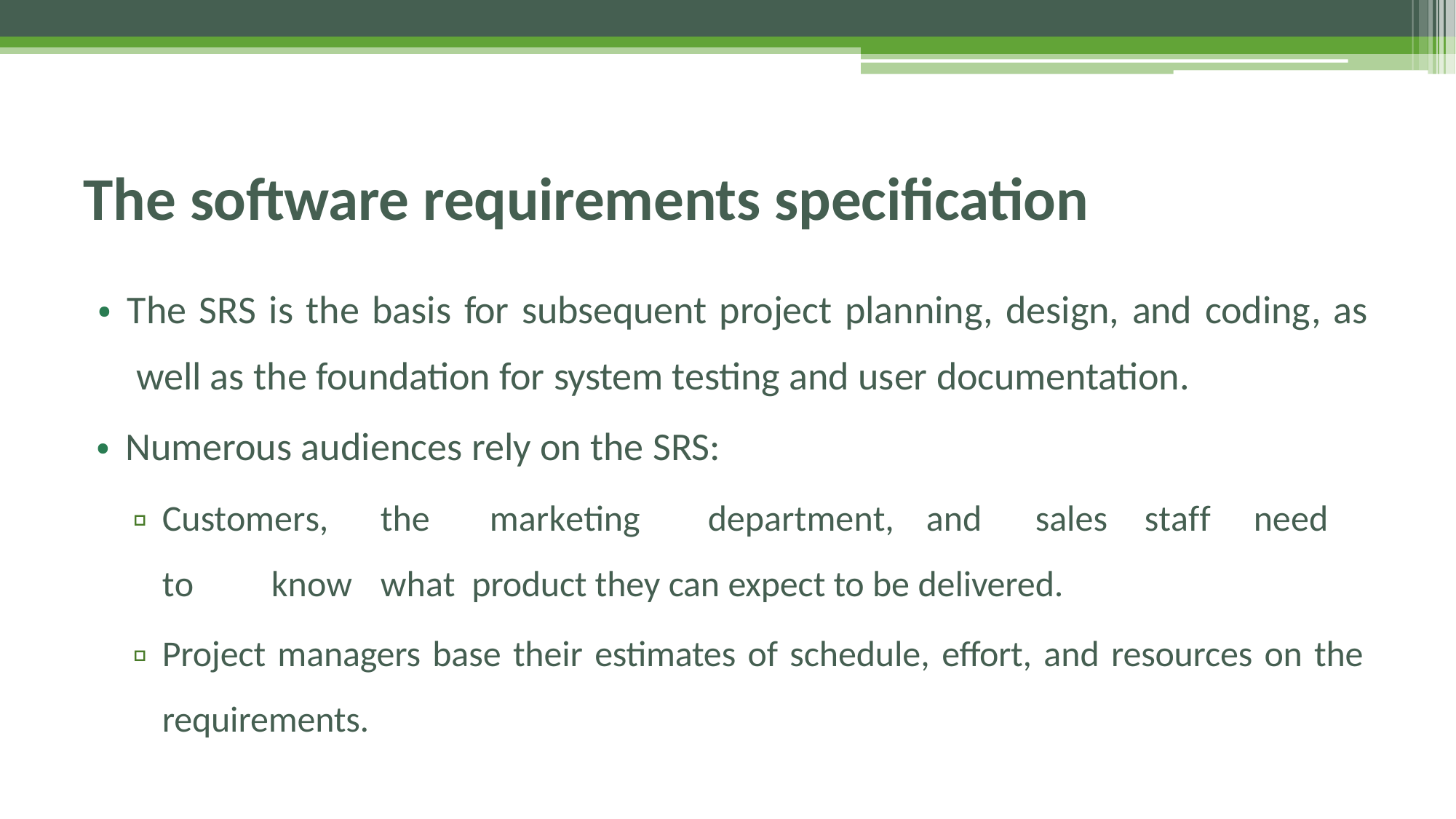

# The software requirements specification
• The SRS is the basis for subsequent project planning, design, and coding, as  well as the foundation for system testing and user documentation.
• Numerous audiences rely on the SRS:
▫	Customers,	the	marketing	department,	and	sales	staff	need	to	know	what  product they can expect to be delivered.
▫	Project managers base their estimates of schedule, effort, and resources on the  requirements.